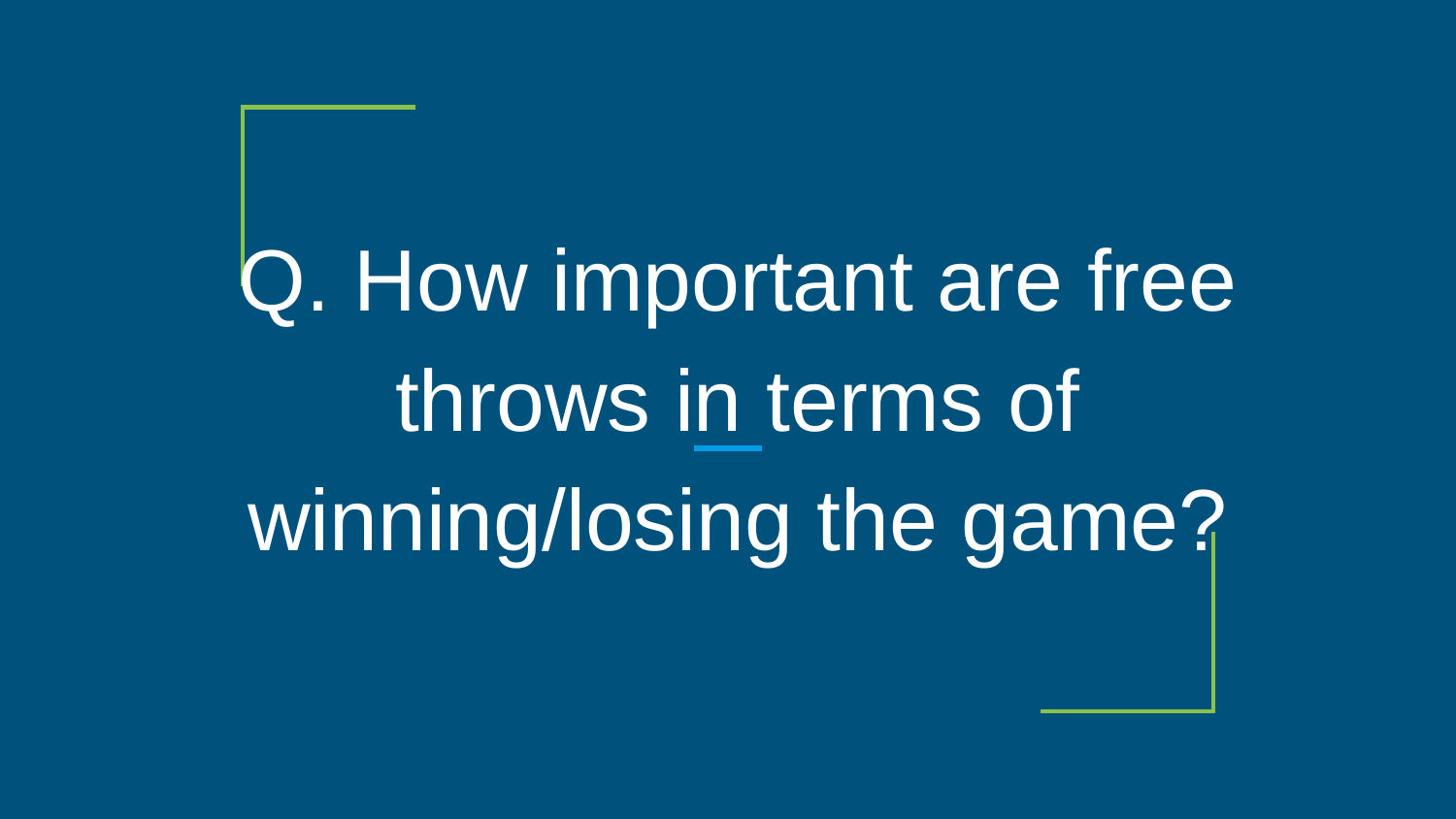

Q. How important are free throws in terms of winning/losing the game?